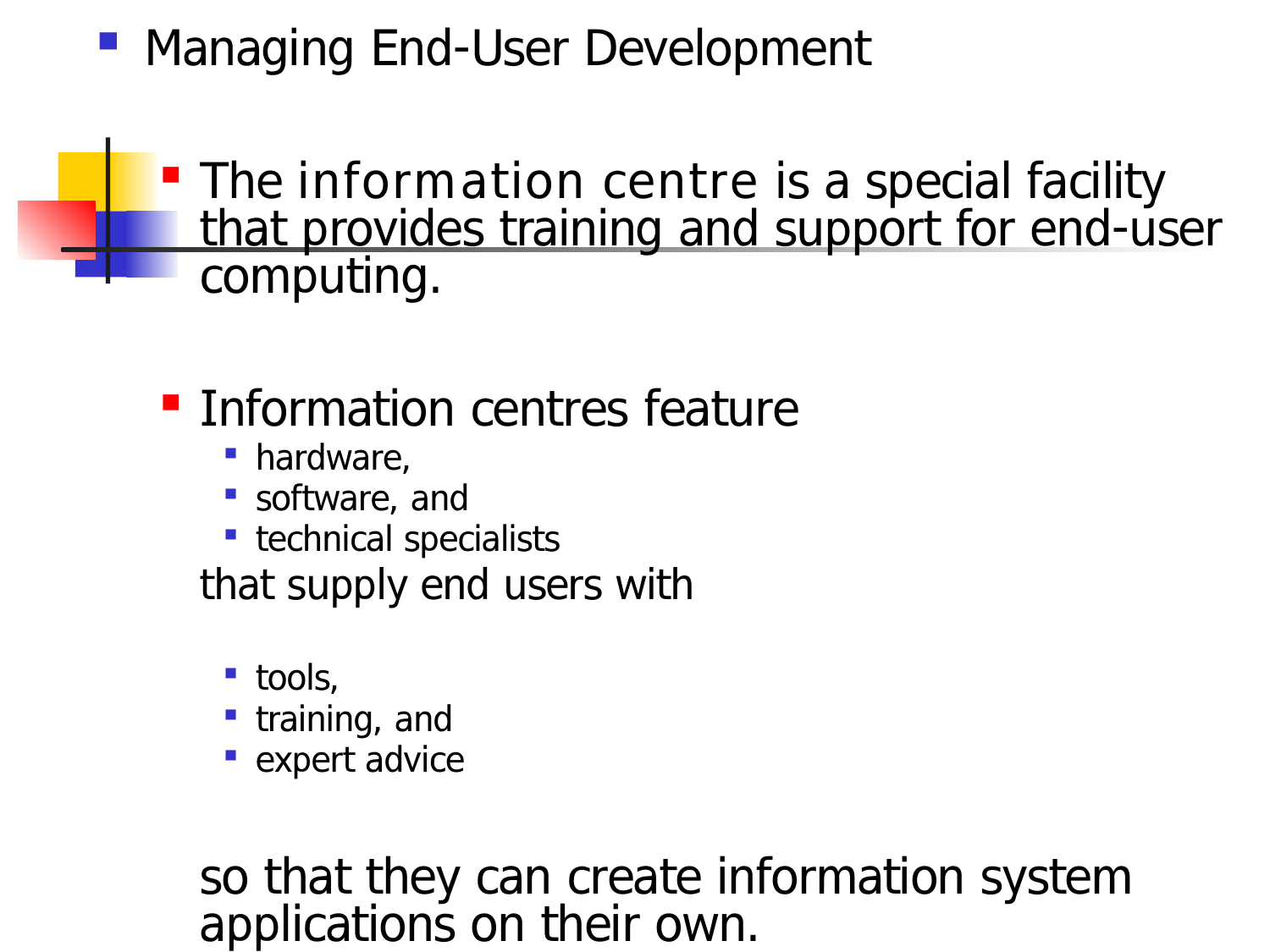

Managing End-User Development

The information centre is a special facility that provides training and support for end-user computing.

Information centres feature
hardware,
software, and
technical specialists
	that supply end users with

tools,
training, and
expert advice

	so that they can create information system applications on their own.